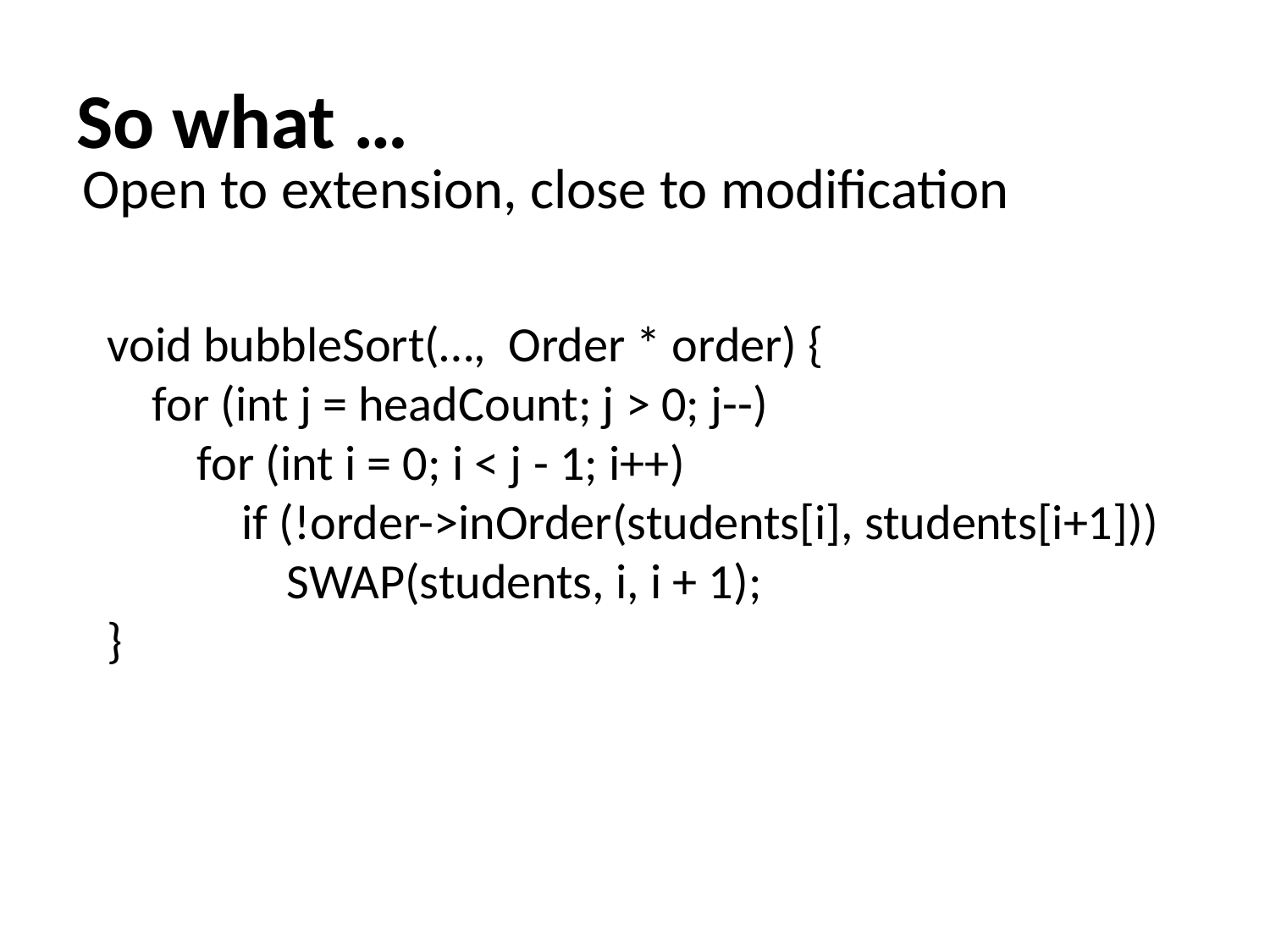

# So what …
Open to extension, close to modification
void bubbleSort(…,  Order * order) {
    for (int j = headCount; j > 0; j--)
        for (int i = 0; i < j - 1; i++)
            if (!order->inOrder(students[i], students[i+1]))
                SWAP(students, i, i + 1);
}